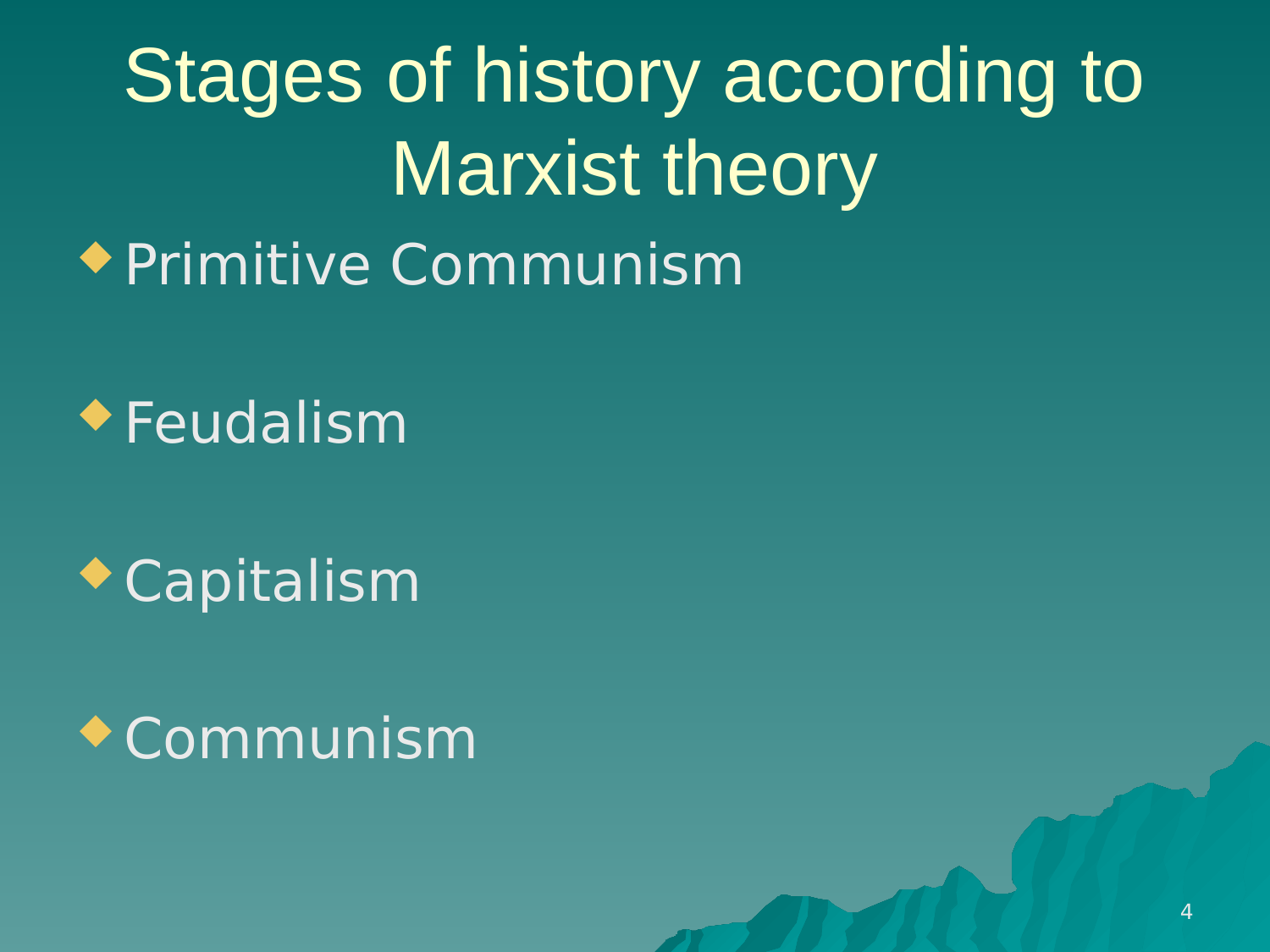

# Stages of history according to Marxist theory
Primitive Communism

Feudalism

Capitalism

Communism
4